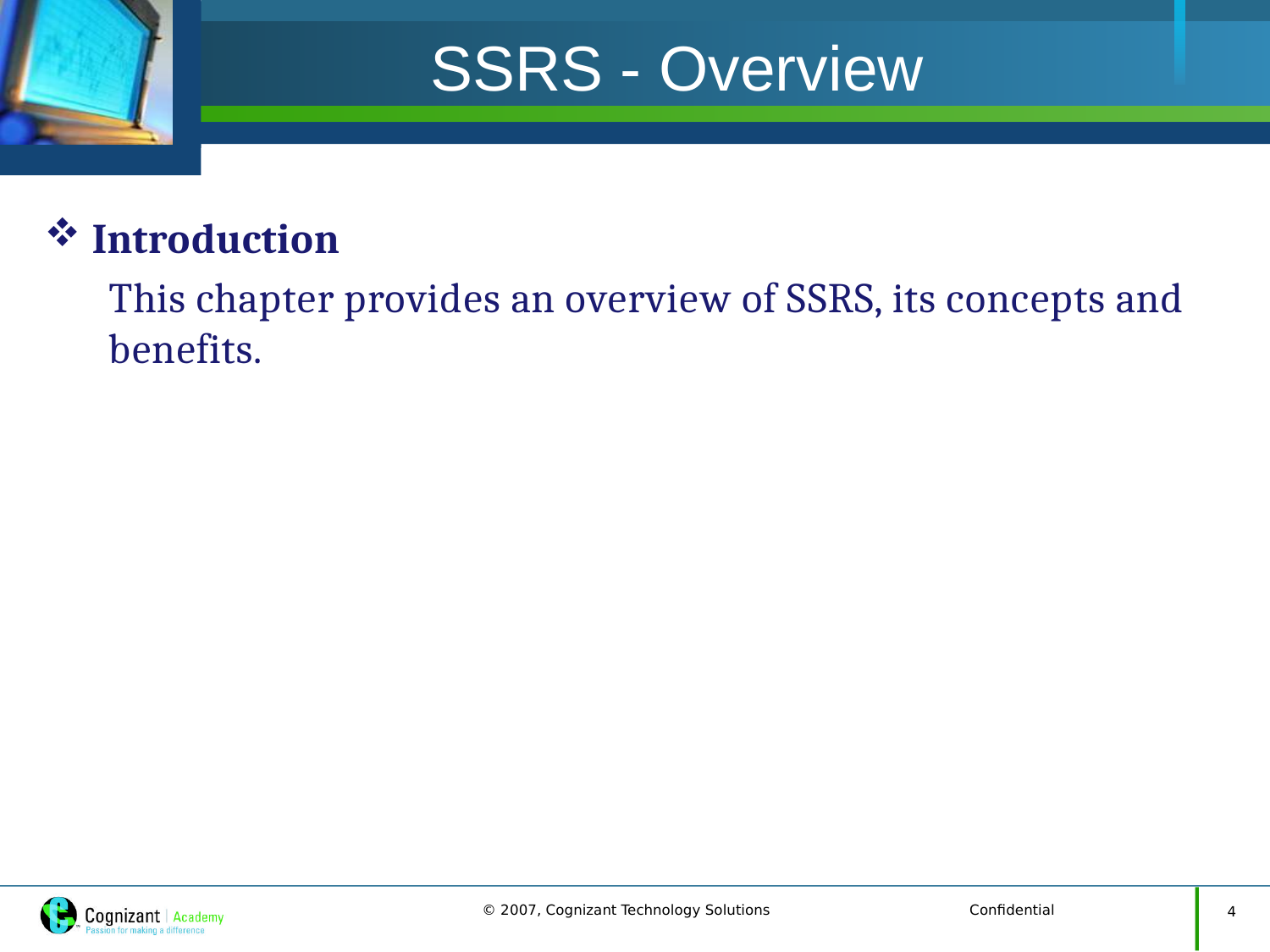

# SSRS - Overview
Introduction
This chapter provides an overview of SSRS, its concepts and benefits.

4